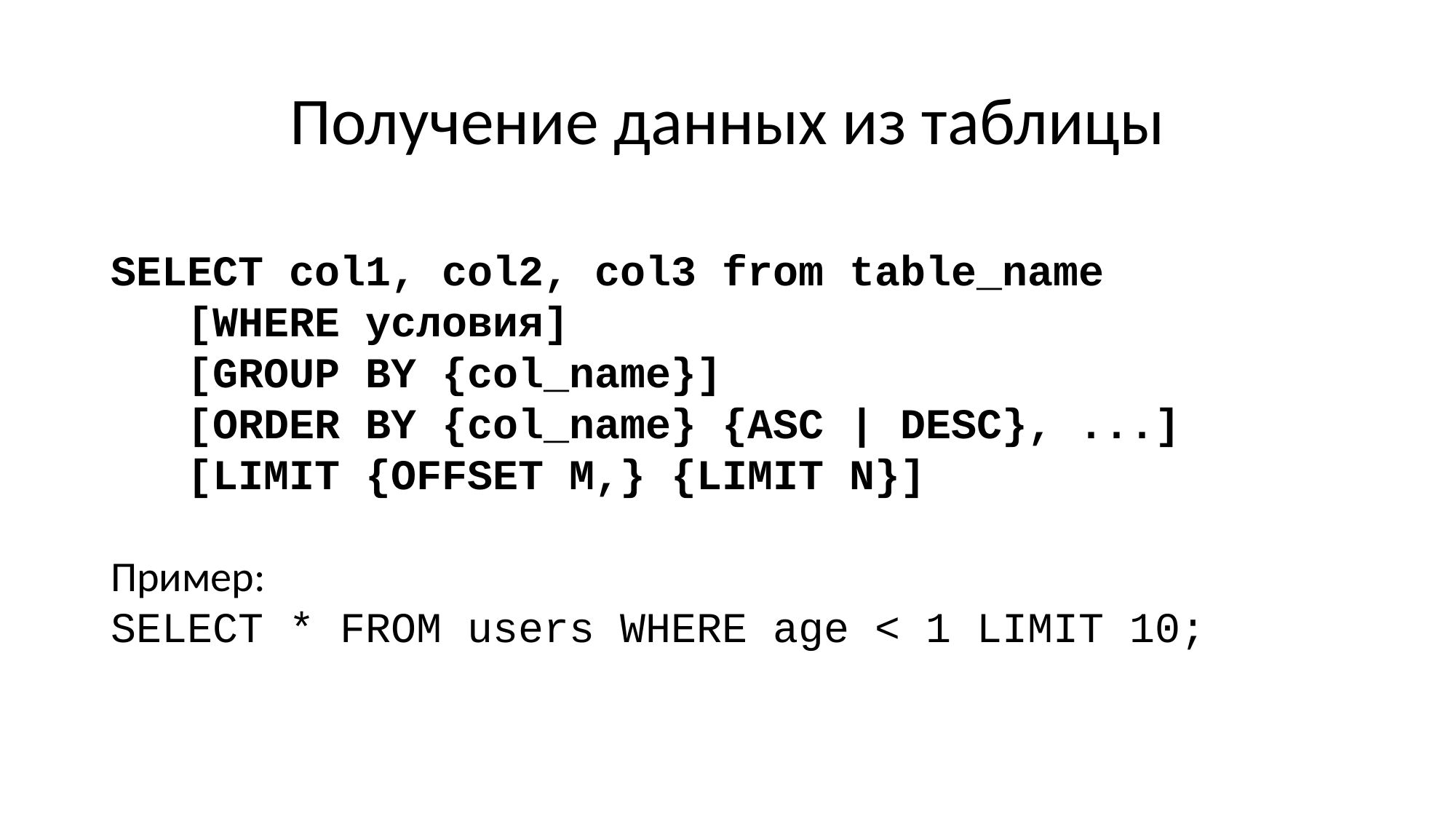

# Получение данных из таблицы
SELECT col1, col2, col3 from table_name
   [WHERE условия]
   [GROUP BY {col_name}]
   [ORDER BY {col_name} {ASC | DESC}, ...]
   [LIMIT {OFFSET M,} {LIMIT N}]

Пример:
SELECT * FROM users WHERE age < 1 LIMIT 10;